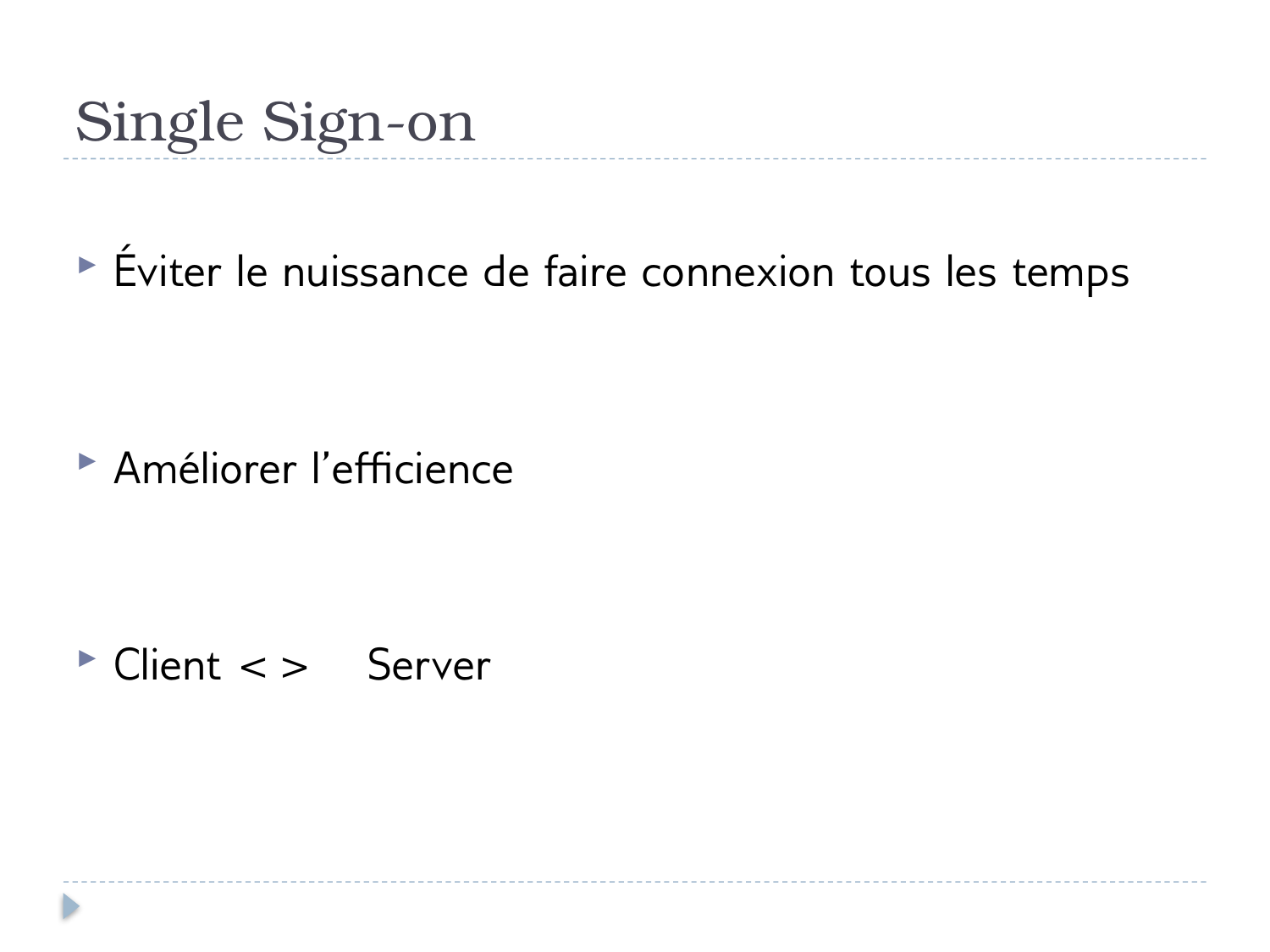

# Single Sign-on

Éviter le nuissance de faire connexion tous les temps

Améliorer l’efficience

Client	< >	Server